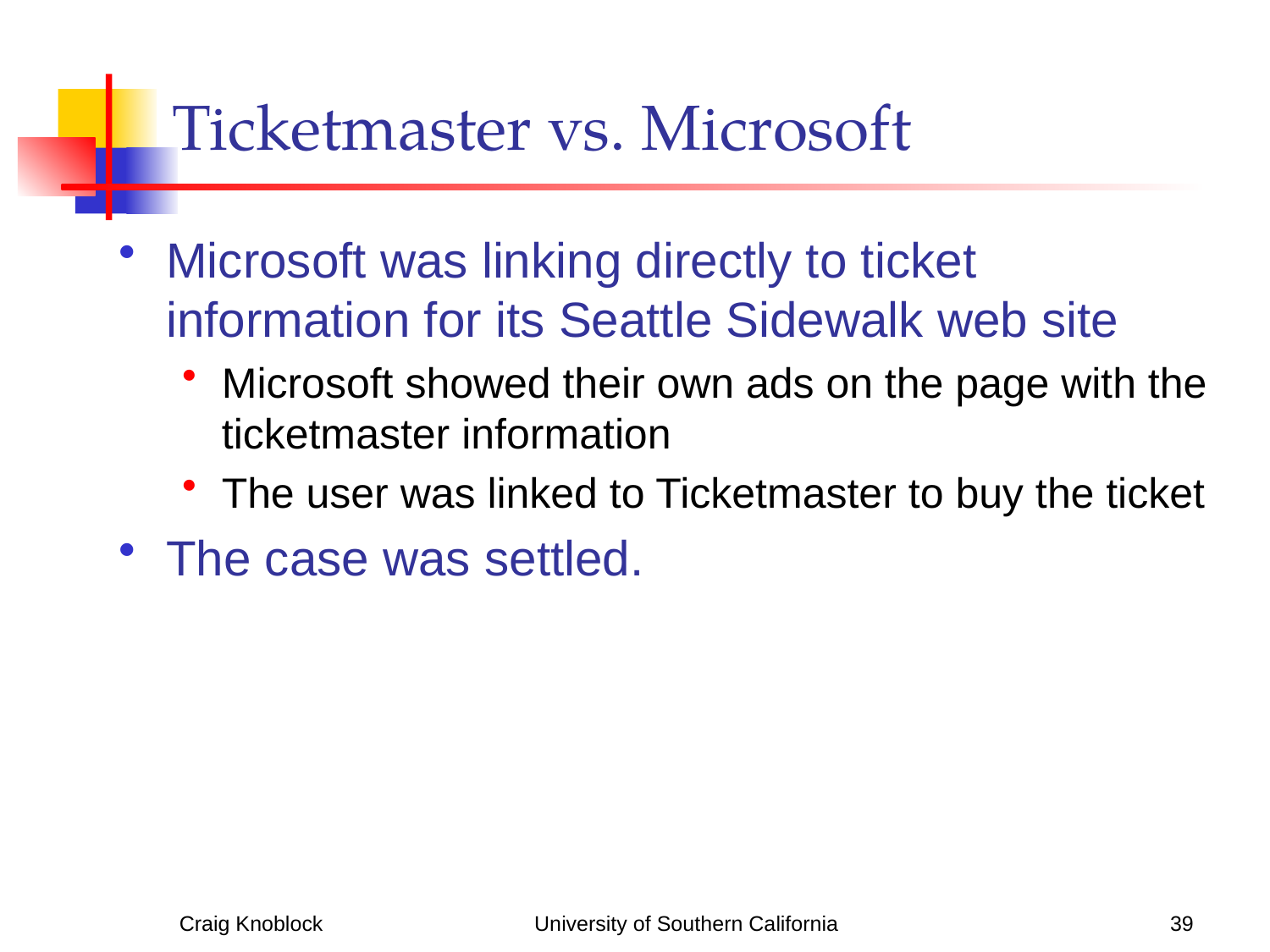

# Ticketmaster vs. Microsoft
Microsoft was linking directly to ticket information for its Seattle Sidewalk web site
Microsoft showed their own ads on the page with the ticketmaster information
The user was linked to Ticketmaster to buy the ticket
The case was settled.
Craig Knoblock
University of Southern California
39